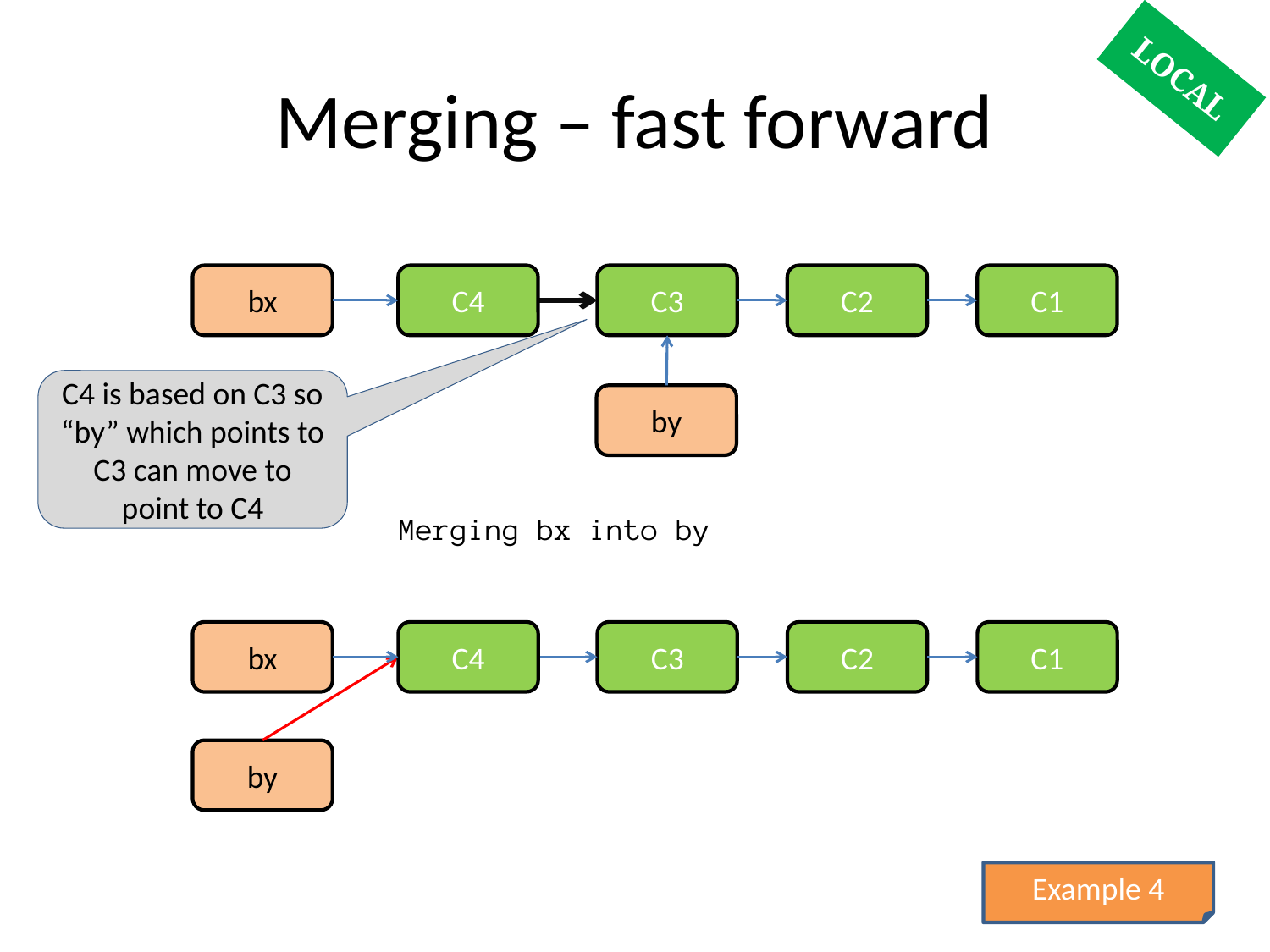

# Merging – fast forward
LOCAL
bx
C4
C3
C2
C1
C4 is based on C3 so “by” which points to C3 can move to point to C4
by
Merging bx into by
bx
C4
C3
C2
C1
by
Example 4